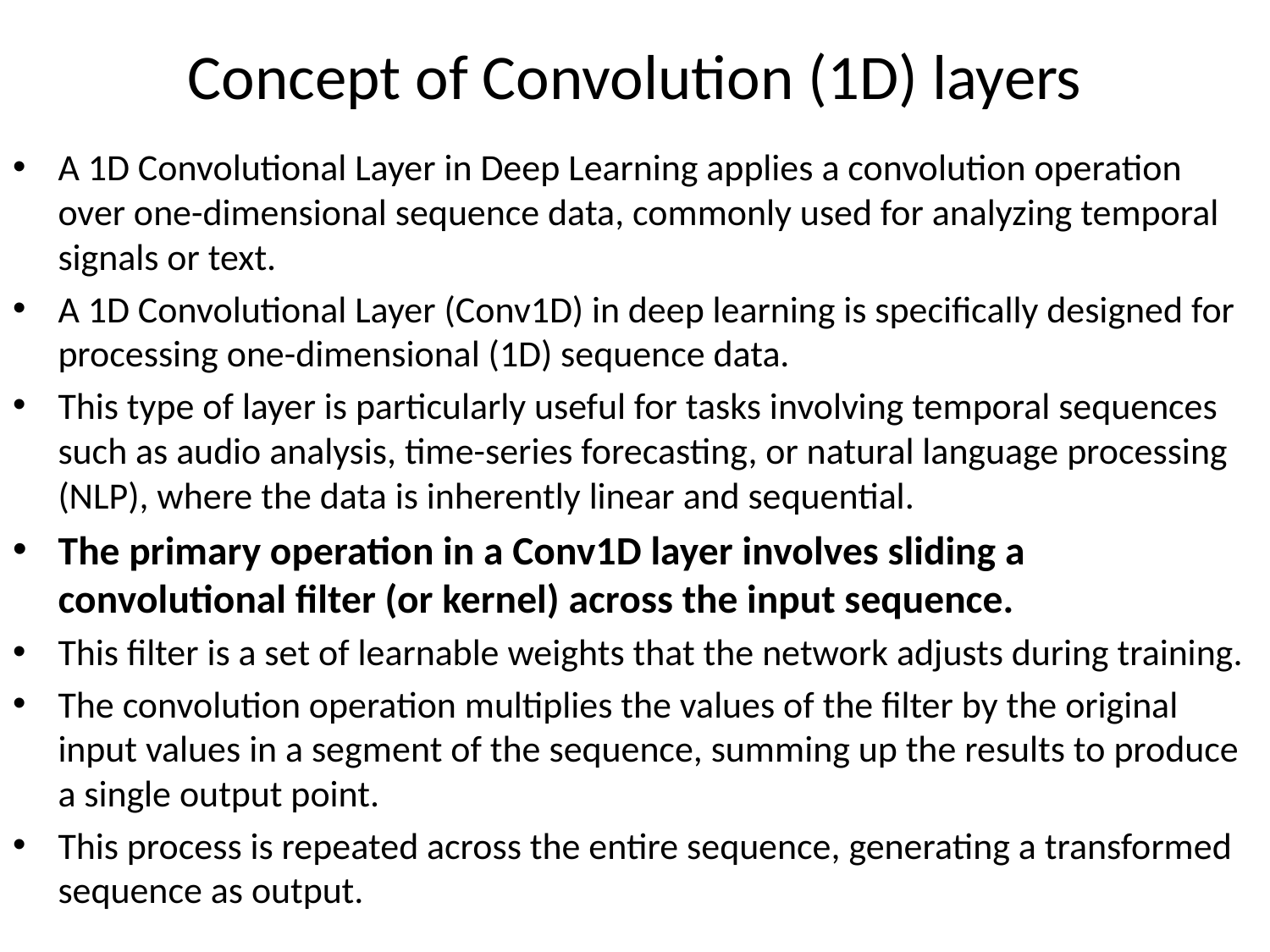

# Concept of Convolution (1D) layers
A 1D Convolutional Layer in Deep Learning applies a convolution operation over one-dimensional sequence data, commonly used for analyzing temporal signals or text.
A 1D Convolutional Layer (Conv1D) in deep learning is specifically designed for processing one-dimensional (1D) sequence data.
This type of layer is particularly useful for tasks involving temporal sequences such as audio analysis, time-series forecasting, or natural language processing (NLP), where the data is inherently linear and sequential.
The primary operation in a Conv1D layer involves sliding a convolutional filter (or kernel) across the input sequence.
This filter is a set of learnable weights that the network adjusts during training.
The convolution operation multiplies the values of the filter by the original input values in a segment of the sequence, summing up the results to produce a single output point.
This process is repeated across the entire sequence, generating a transformed sequence as output.